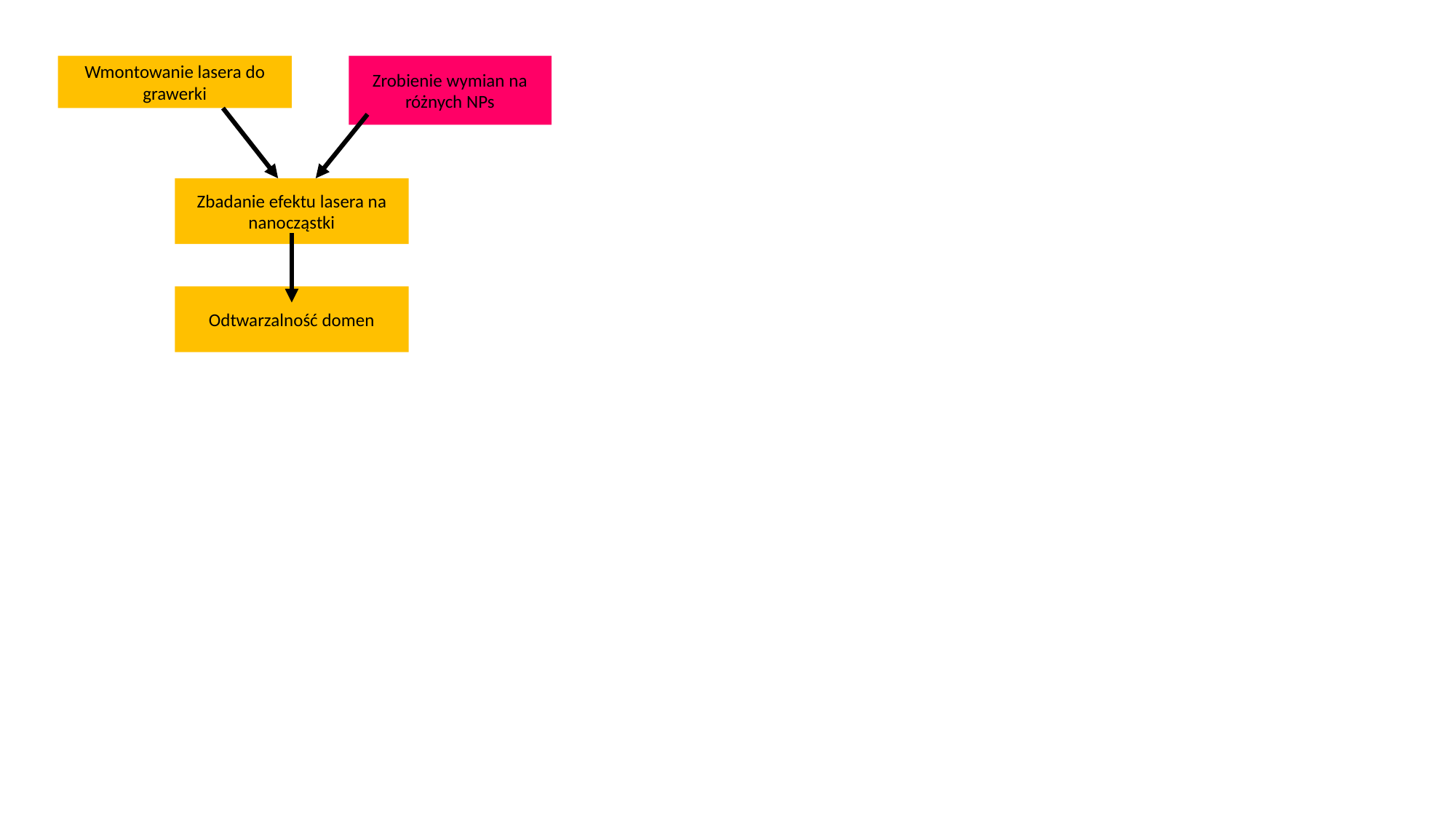

Wmontowanie lasera do grawerki
Zrobienie wymian na różnych NPs
Zbadanie efektu lasera na nanocząstki
Odtwarzalność domen